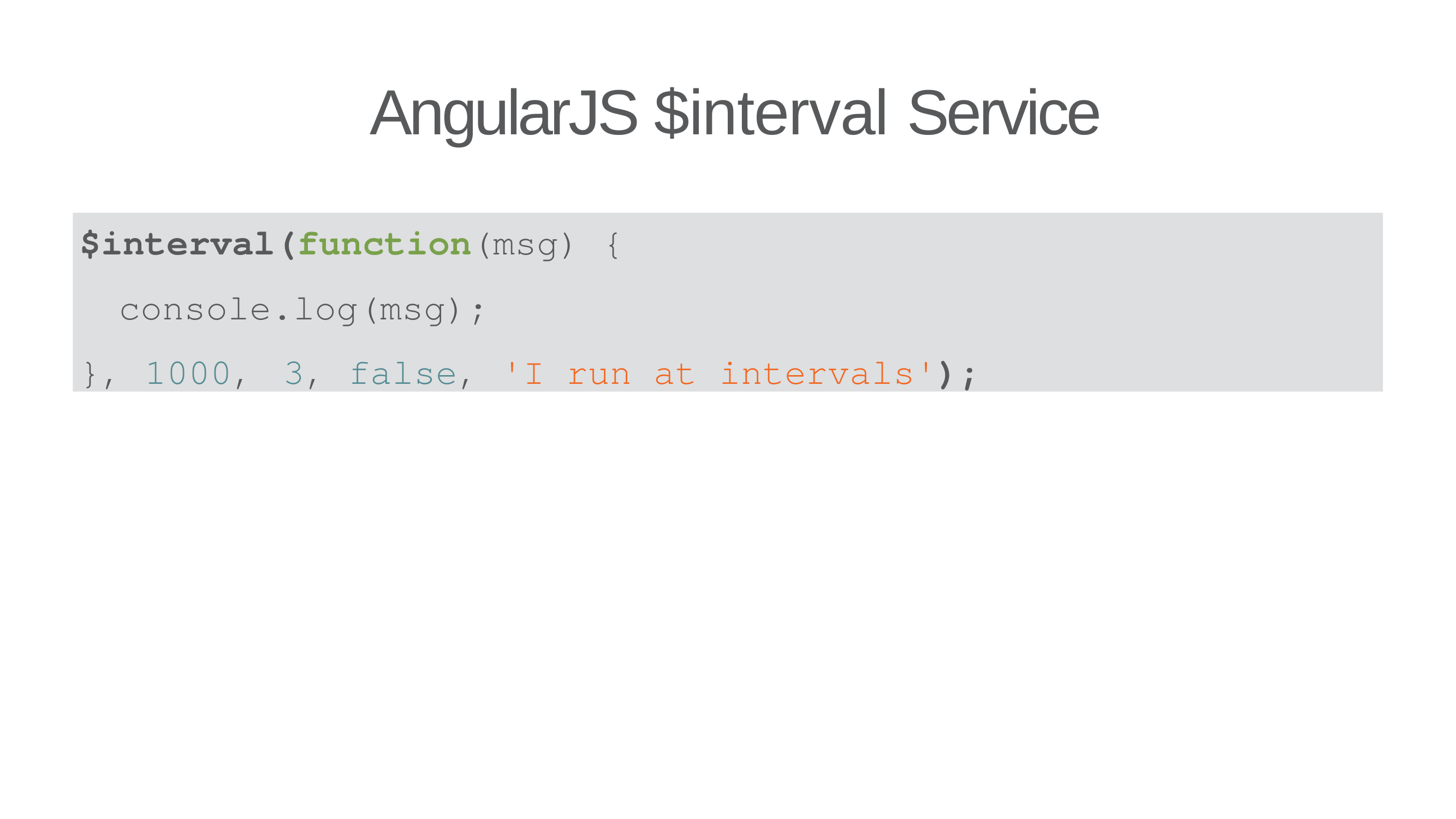

# AngularJS $interval Service
$interval(function(msg) {
console.log(msg);
}, 1000,	3,	false,	'I run at intervals');